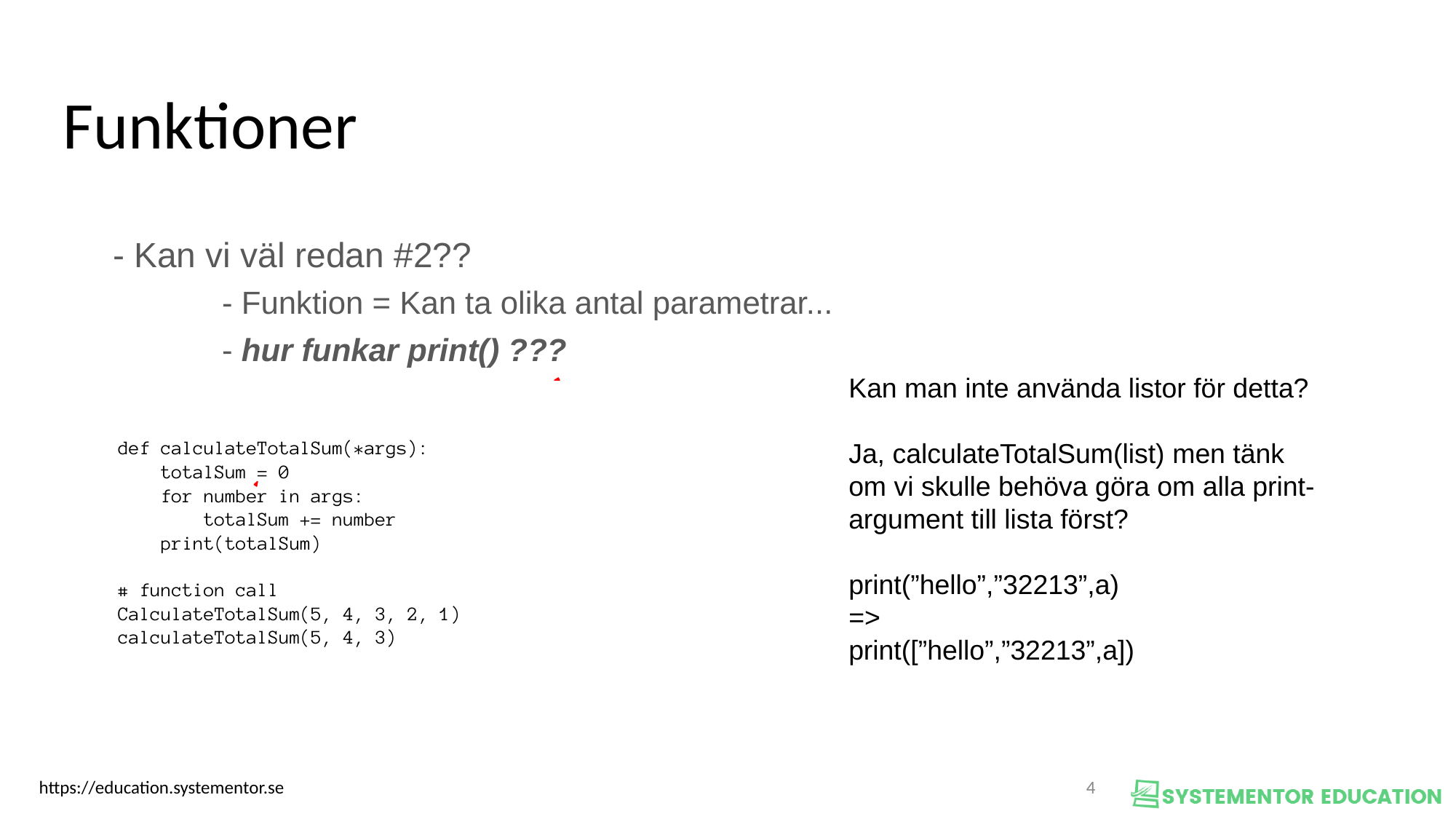

Funktioner

- Kan vi väl redan #2??
	- Funktion = Kan ta olika antal parametrar...
	- hur funkar print() ???

Kan man inte använda listor för detta?

Ja, calculateTotalSum(list) men tänk om vi skulle behöva göra om alla print-argument till lista först?

print(”hello”,”32213”,a)
=>
print([”hello”,”32213”,a])

def calculateTotalSum(*args):
    totalSum = 0
    for number in args:
        totalSum += number
    print(totalSum)

# function call
CalculateTotalSum(5, 4, 3, 2, 1)
calculateTotalSum(5, 4, 3)

4